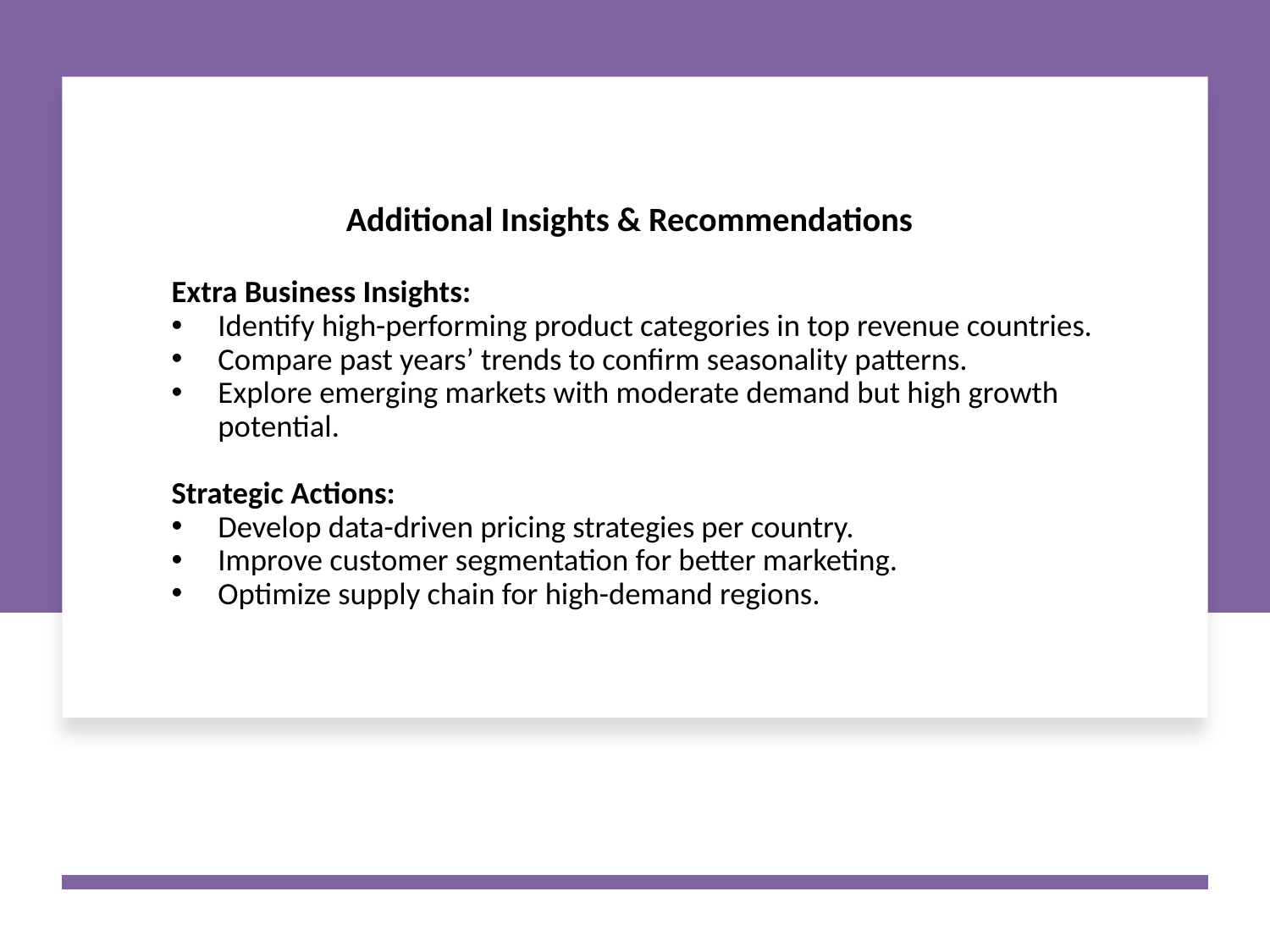

# Additional Insights & Recommendations Extra Business Insights:
Identify high-performing product categories in top revenue countries.
Compare past years’ trends to confirm seasonality patterns.
Explore emerging markets with moderate demand but high growth potential.

Strategic Actions:
Develop data-driven pricing strategies per country.
Improve customer segmentation for better marketing.
Optimize supply chain for high-demand regions.